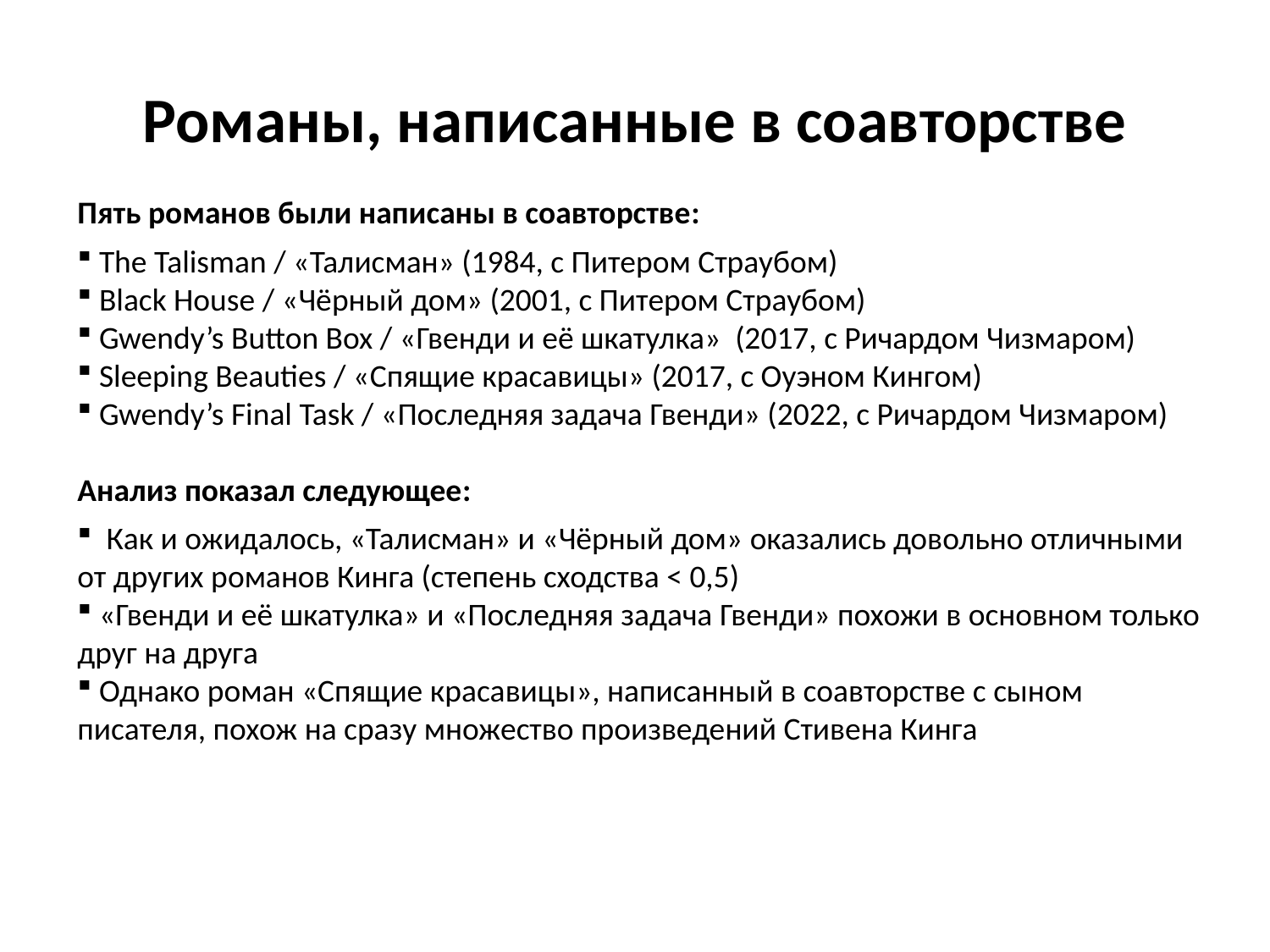

# Романы, написанные в соавторстве
Пять романов были написаны в соавторстве:
 The Talisman / «Талисман» (1984, с Питером Страубом)
 Black House / «Чёрный дом» (2001, с Питером Страубом)
 Gwendy’s Button Box / «Гвенди и её шкатулка»  (2017, с Ричардом Чизмаром)
 Sleeping Beauties / «Спящие красавицы» (2017, с Оуэном Кингом)
 Gwendy’s Final Task / «Последняя задача Гвенди» (2022, с Ричардом Чизмаром)

Анализ показал следующее:
  Как и ожидалось, «Талисман» и «Чёрный дом» оказались довольно отличными от других романов Кинга (степень сходства < 0,5)
 «Гвенди и её шкатулка» и «Последняя задача Гвенди» похожи в основном только друг на друга
 Однако роман «Спящие красавицы», написанный в соавторстве с сыном писателя, похож на сразу множество произведений Стивена Кинга